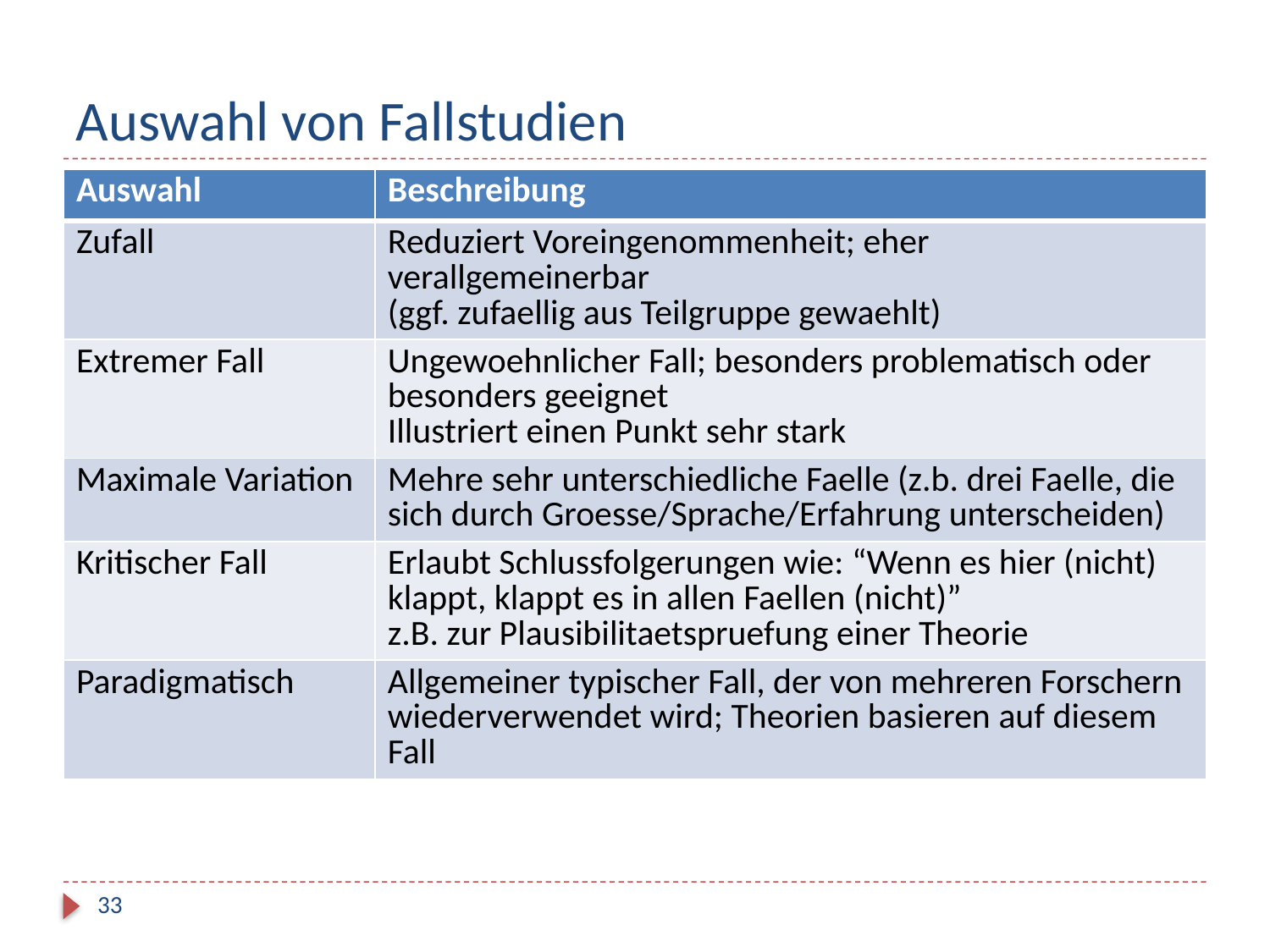

# Auswahl von Fallstudien
| Auswahl | Beschreibung |
| --- | --- |
| Zufall | Reduziert Voreingenommenheit; eher verallgemeinerbar (ggf. zufaellig aus Teilgruppe gewaehlt) |
| Extremer Fall | Ungewoehnlicher Fall; besonders problematisch oder besonders geeignet Illustriert einen Punkt sehr stark |
| Maximale Variation | Mehre sehr unterschiedliche Faelle (z.b. drei Faelle, die sich durch Groesse/Sprache/Erfahrung unterscheiden) |
| Kritischer Fall | Erlaubt Schlussfolgerungen wie: “Wenn es hier (nicht) klappt, klappt es in allen Faellen (nicht)” z.B. zur Plausibilitaetspruefung einer Theorie |
| Paradigmatisch | Allgemeiner typischer Fall, der von mehreren Forschern wiederverwendet wird; Theorien basieren auf diesem Fall |
33